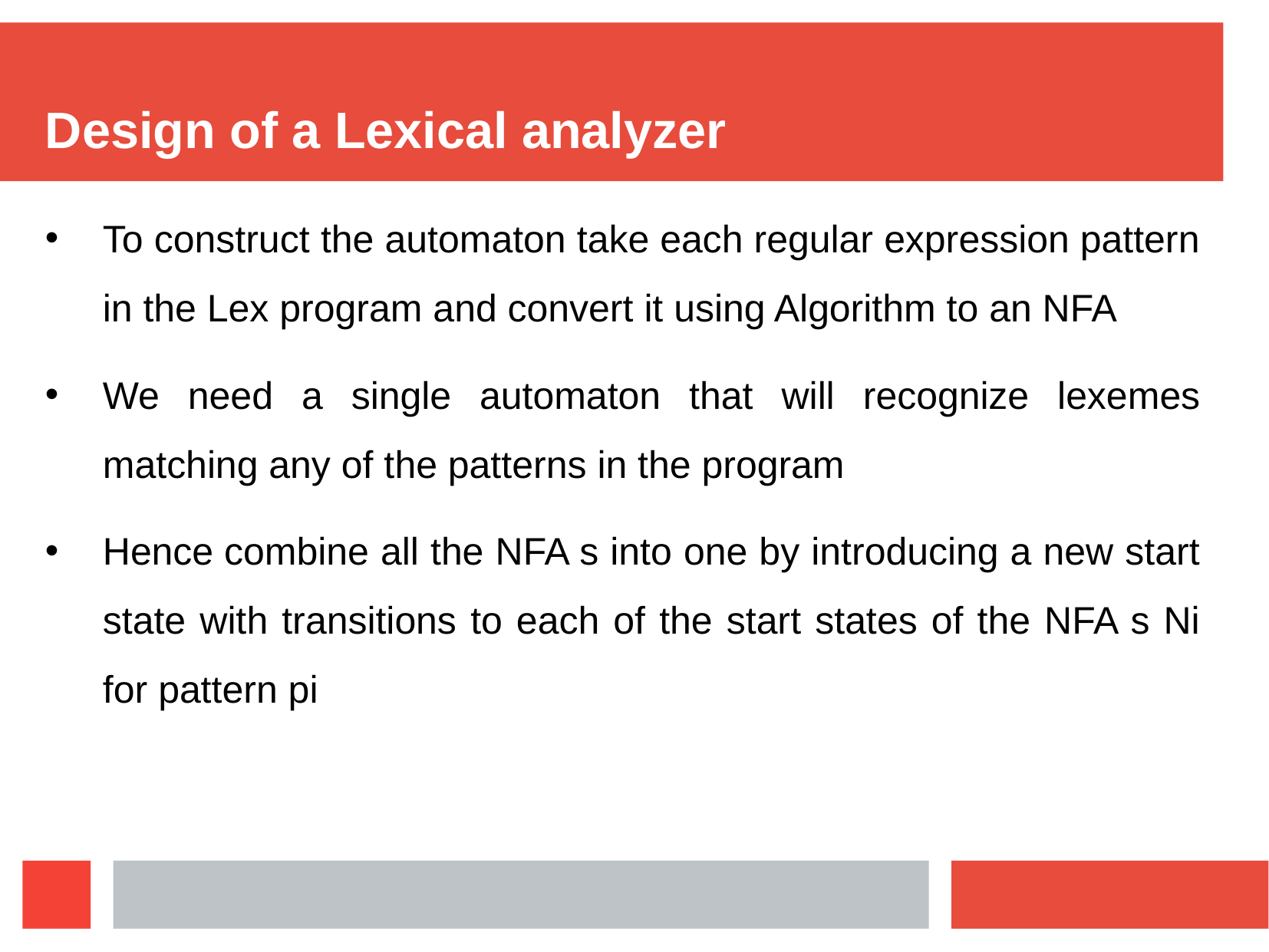

# Design of a Lexical analyzer
To construct the automaton take each regular expression pattern in the Lex program and convert it using Algorithm to an NFA
We need a single automaton that will recognize lexemes matching any of the patterns in the program
Hence combine all the NFA s into one by introducing a new start state with transitions to each of the start states of the NFA s Ni for pattern pi